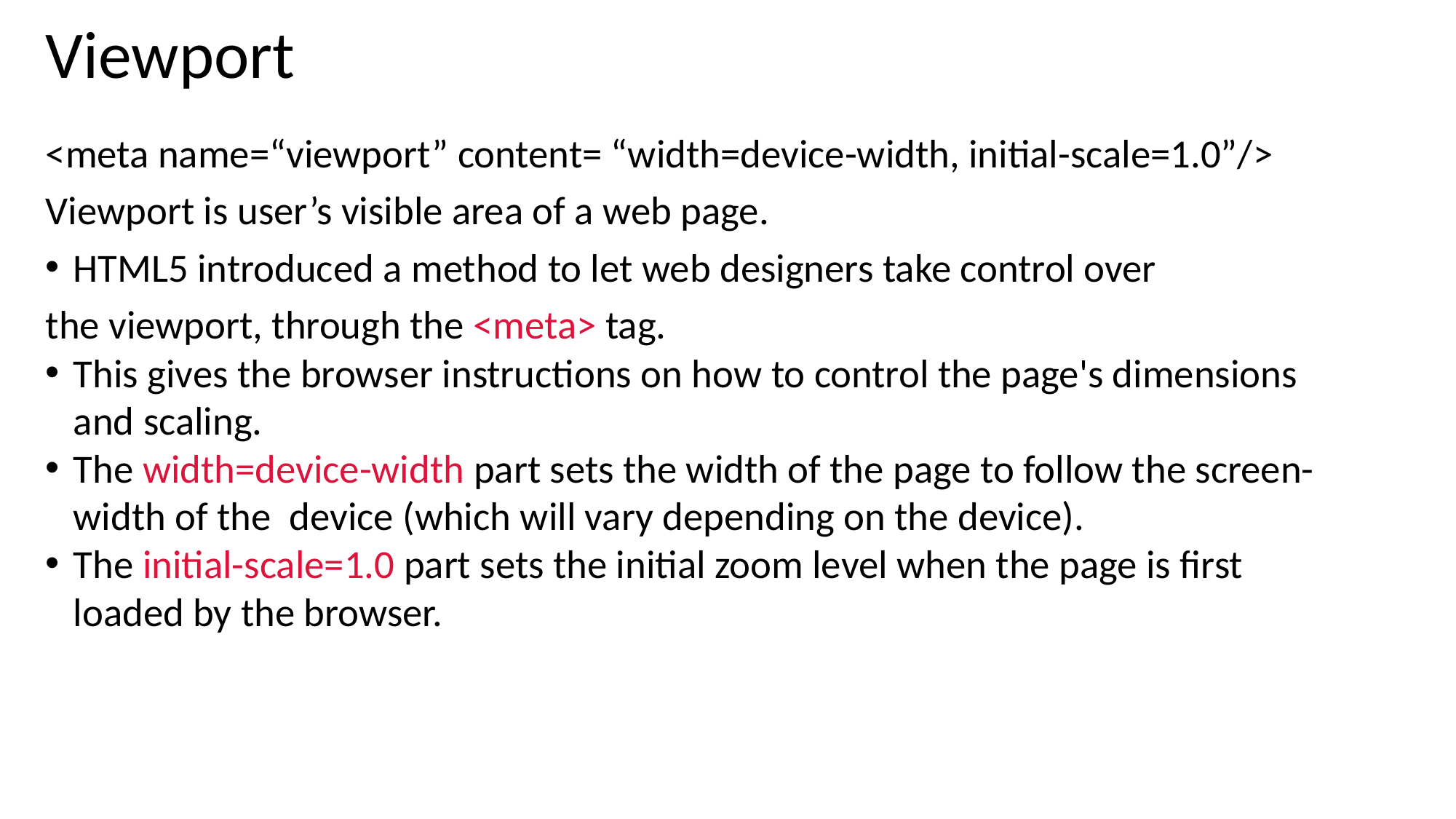

# Viewport
<meta name=“viewport” content= “width=device-width, initial-scale=1.0”/>
Viewport is user’s visible area of a web page.
HTML5 introduced a method to let web designers take control over
the viewport, through the <meta> tag.
This gives the browser instructions on how to control the page's dimensions and scaling.
The width=device-width part sets the width of the page to follow the screen-width of the  device (which will vary depending on the device).
The initial-scale=1.0 part sets the initial zoom level when the page is first loaded by the browser.